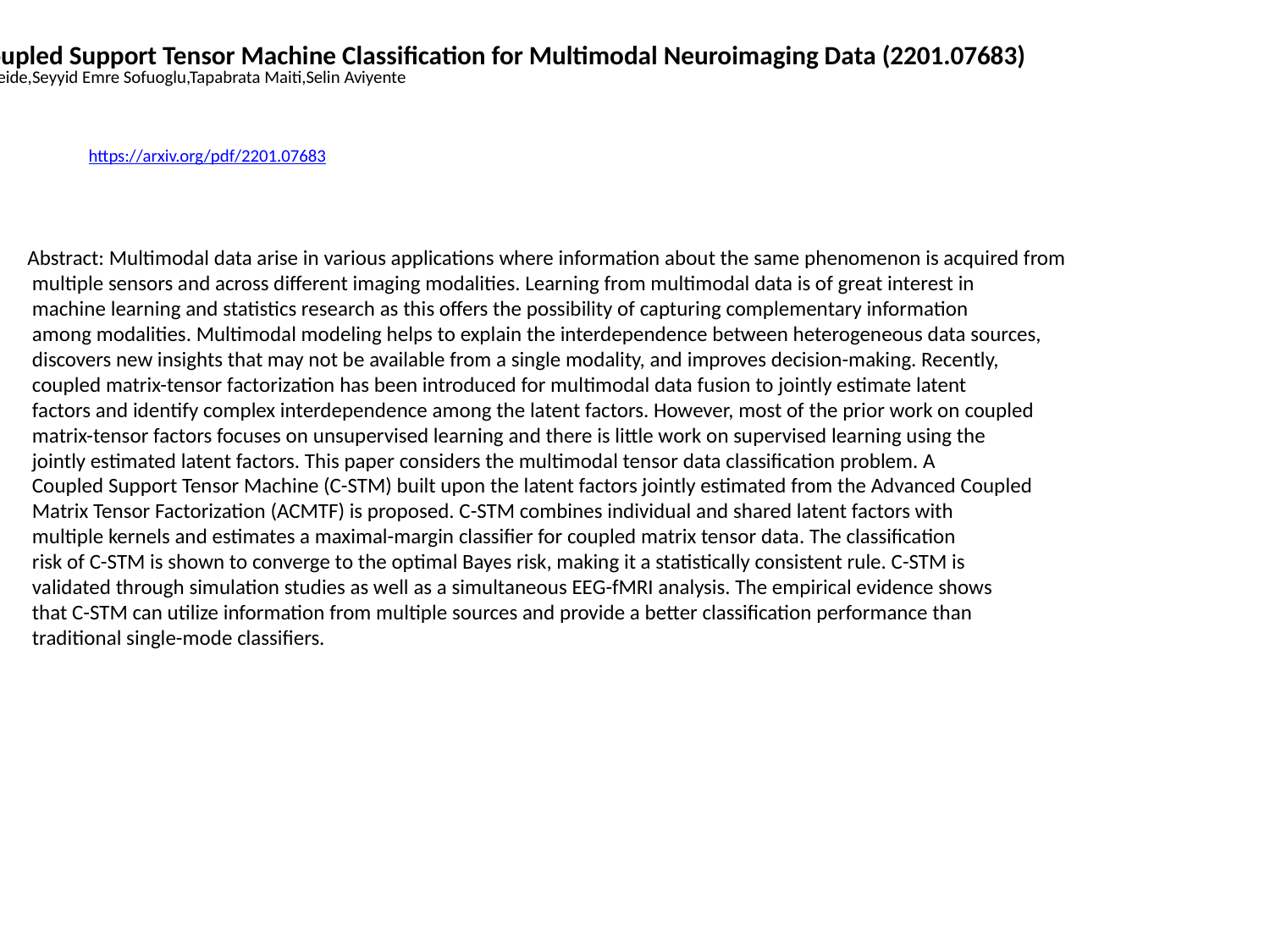

Coupled Support Tensor Machine Classification for Multimodal Neuroimaging Data (2201.07683)
Li Peide,Seyyid Emre Sofuoglu,Tapabrata Maiti,Selin Aviyente

https://arxiv.org/pdf/2201.07683

Abstract: Multimodal data arise in various applications where information about the same phenomenon is acquired from
 multiple sensors and across different imaging modalities. Learning from multimodal data is of great interest in
 machine learning and statistics research as this offers the possibility of capturing complementary information
 among modalities. Multimodal modeling helps to explain the interdependence between heterogeneous data sources,
 discovers new insights that may not be available from a single modality, and improves decision-making. Recently,
 coupled matrix-tensor factorization has been introduced for multimodal data fusion to jointly estimate latent
 factors and identify complex interdependence among the latent factors. However, most of the prior work on coupled
 matrix-tensor factors focuses on unsupervised learning and there is little work on supervised learning using the
 jointly estimated latent factors. This paper considers the multimodal tensor data classification problem. A
 Coupled Support Tensor Machine (C-STM) built upon the latent factors jointly estimated from the Advanced Coupled
 Matrix Tensor Factorization (ACMTF) is proposed. C-STM combines individual and shared latent factors with
 multiple kernels and estimates a maximal-margin classifier for coupled matrix tensor data. The classification
 risk of C-STM is shown to converge to the optimal Bayes risk, making it a statistically consistent rule. C-STM is
 validated through simulation studies as well as a simultaneous EEG-fMRI analysis. The empirical evidence shows
 that C-STM can utilize information from multiple sources and provide a better classification performance than
 traditional single-mode classifiers.